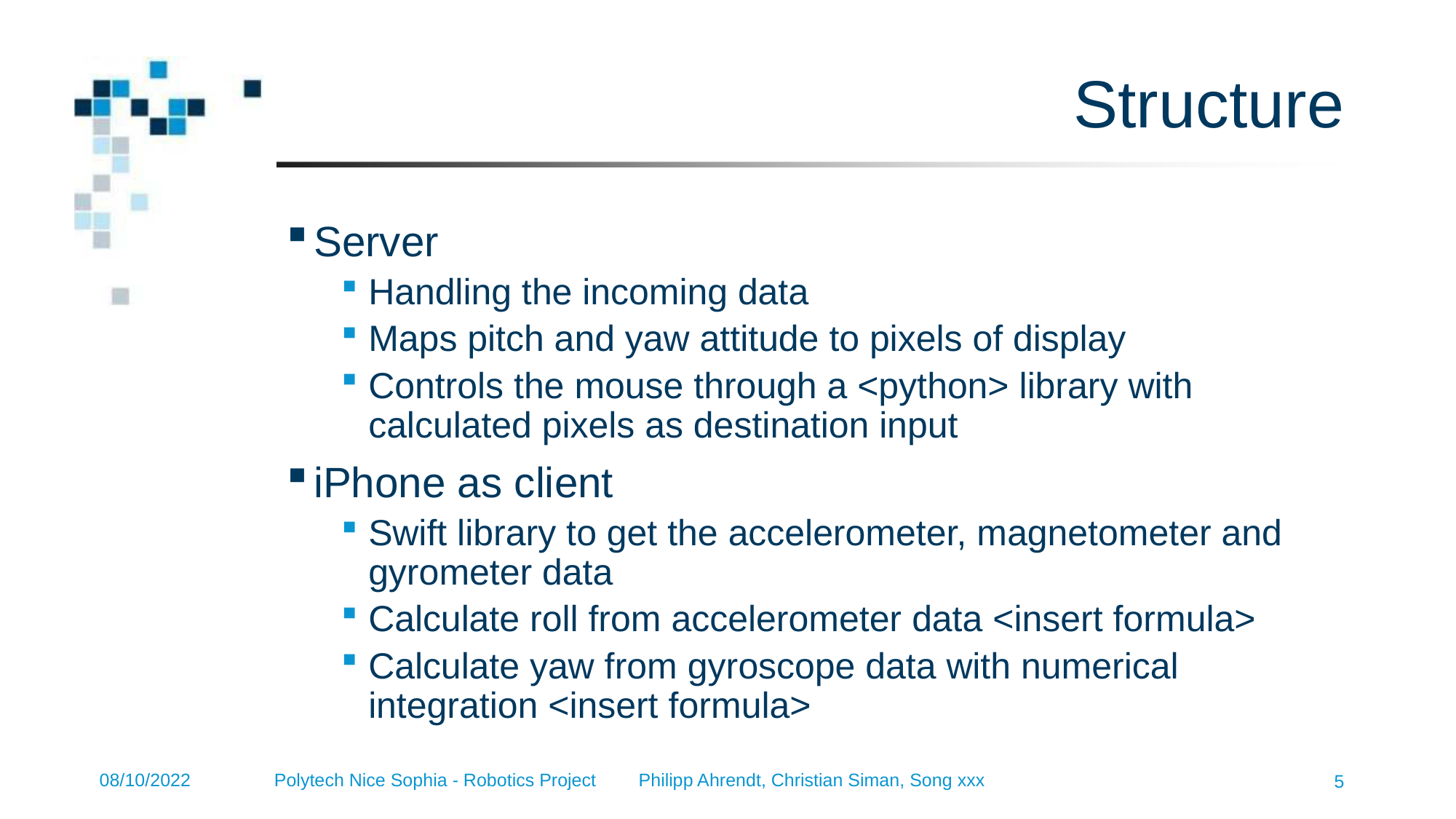

# Structure
Server
Handling the incoming data
Maps pitch and yaw attitude to pixels of display
Controls the mouse through a <python> library with calculated pixels as destination input
iPhone as client
Swift library to get the accelerometer, magnetometer and gyrometer data
Calculate roll from accelerometer data <insert formula>
Calculate yaw from gyroscope data with numerical integration <insert formula>
Polytech Nice Sophia - Robotics Project  Philipp Ahrendt, Christian Siman, Song xxx
08/10/2022
5